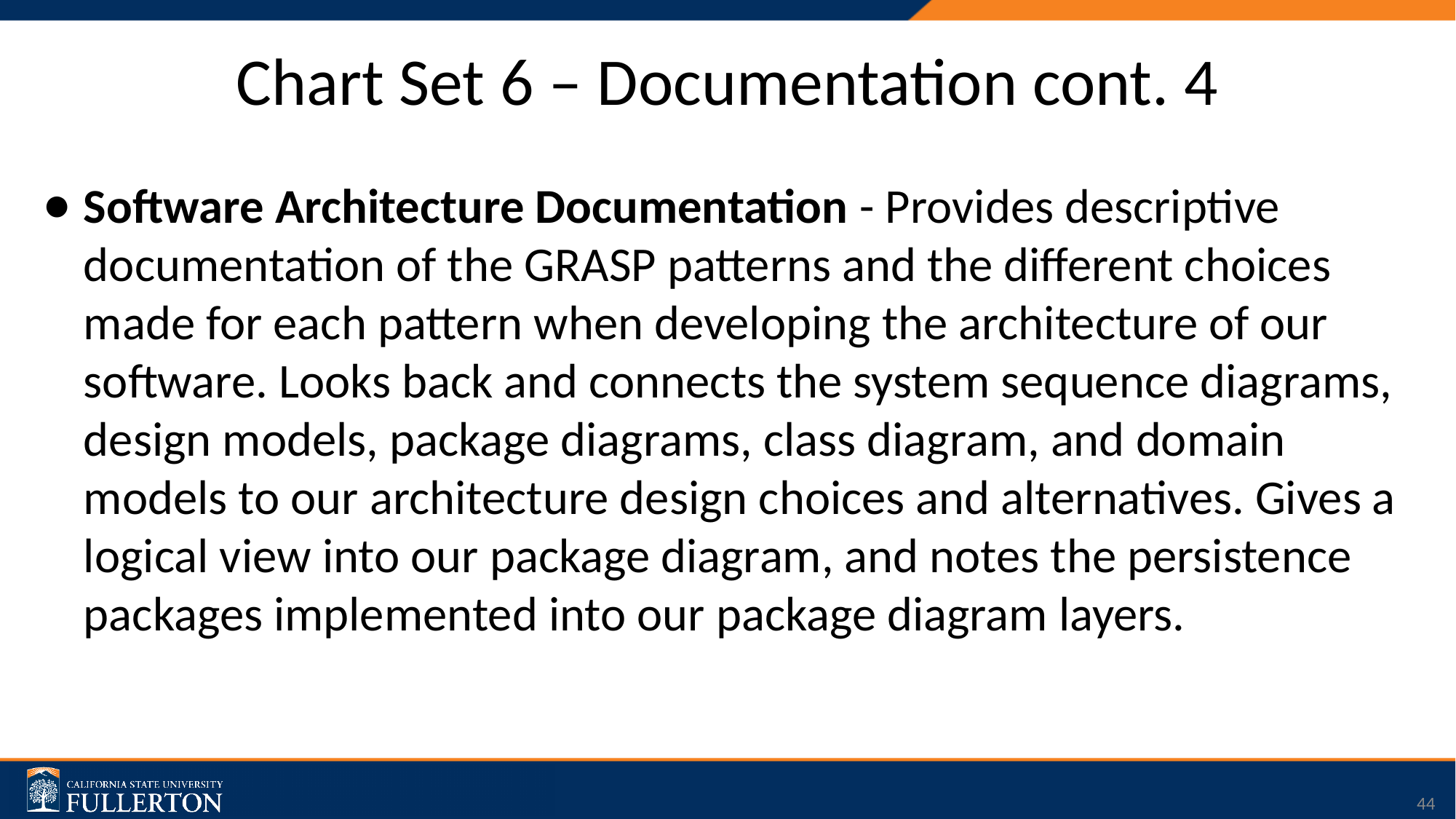

# Chart Set 6 – Documentation cont. 4
Software Architecture Documentation - Provides descriptive documentation of the GRASP patterns and the different choices made for each pattern when developing the architecture of our software. Looks back and connects the system sequence diagrams, design models, package diagrams, class diagram, and domain models to our architecture design choices and alternatives. Gives a logical view into our package diagram, and notes the persistence packages implemented into our package diagram layers.
44